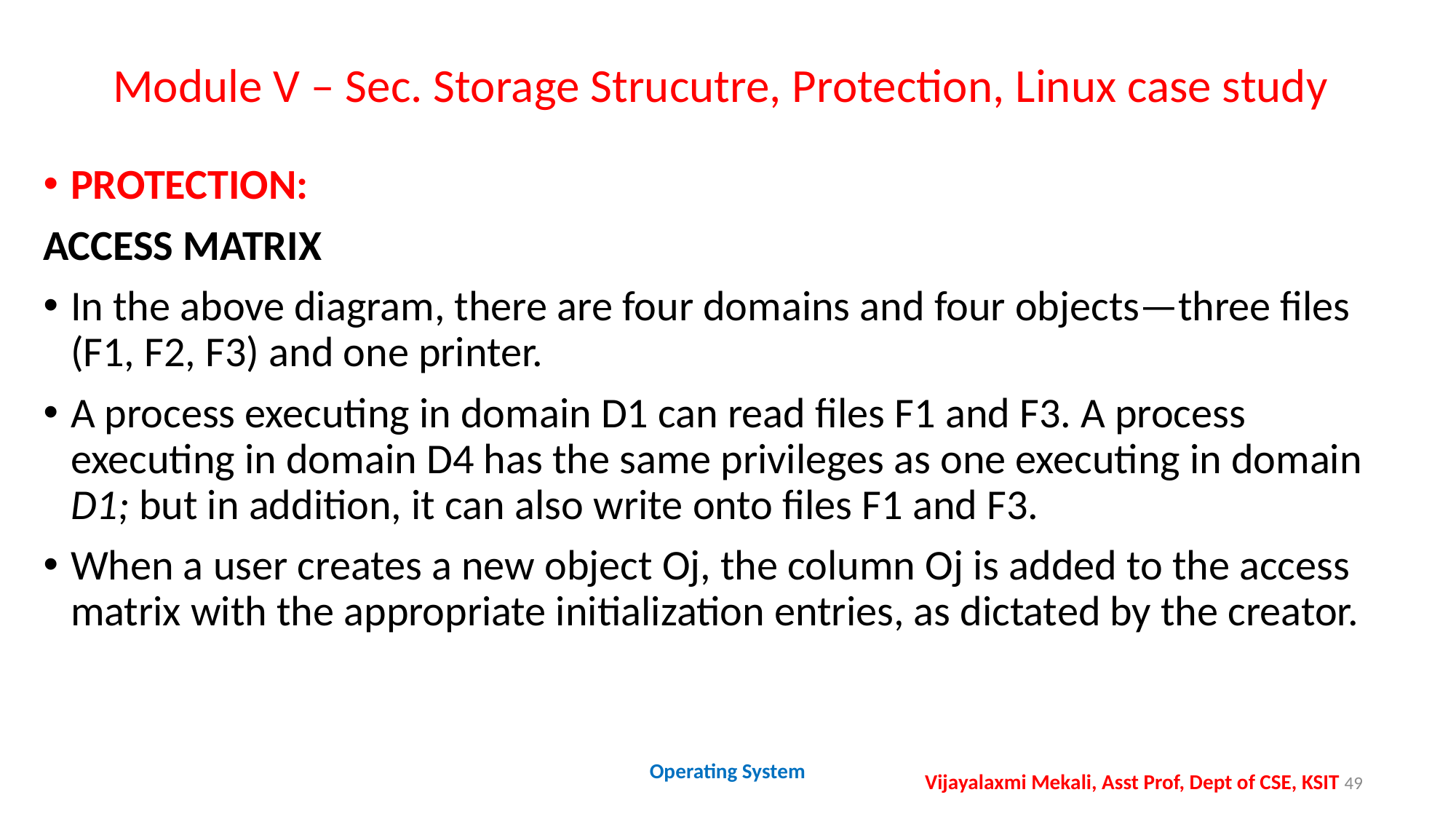

# Module V – Sec. Storage Strucutre, Protection, Linux case study
PROTECTION:
ACCESS MATRIX
In the above diagram, there are four domains and four objects—three files (F1, F2, F3) and one printer.
A process executing in domain D1 can read files F1 and F3. A process executing in domain D4 has the same privileges as one executing in domain D1; but in addition, it can also write onto files F1 and F3.
When a user creates a new object Oj, the column Oj is added to the access matrix with the appropriate initialization entries, as dictated by the creator.
Operating System

Vijayalaxmi Mekali, Asst Prof, Dept of CSE, KSIT 49